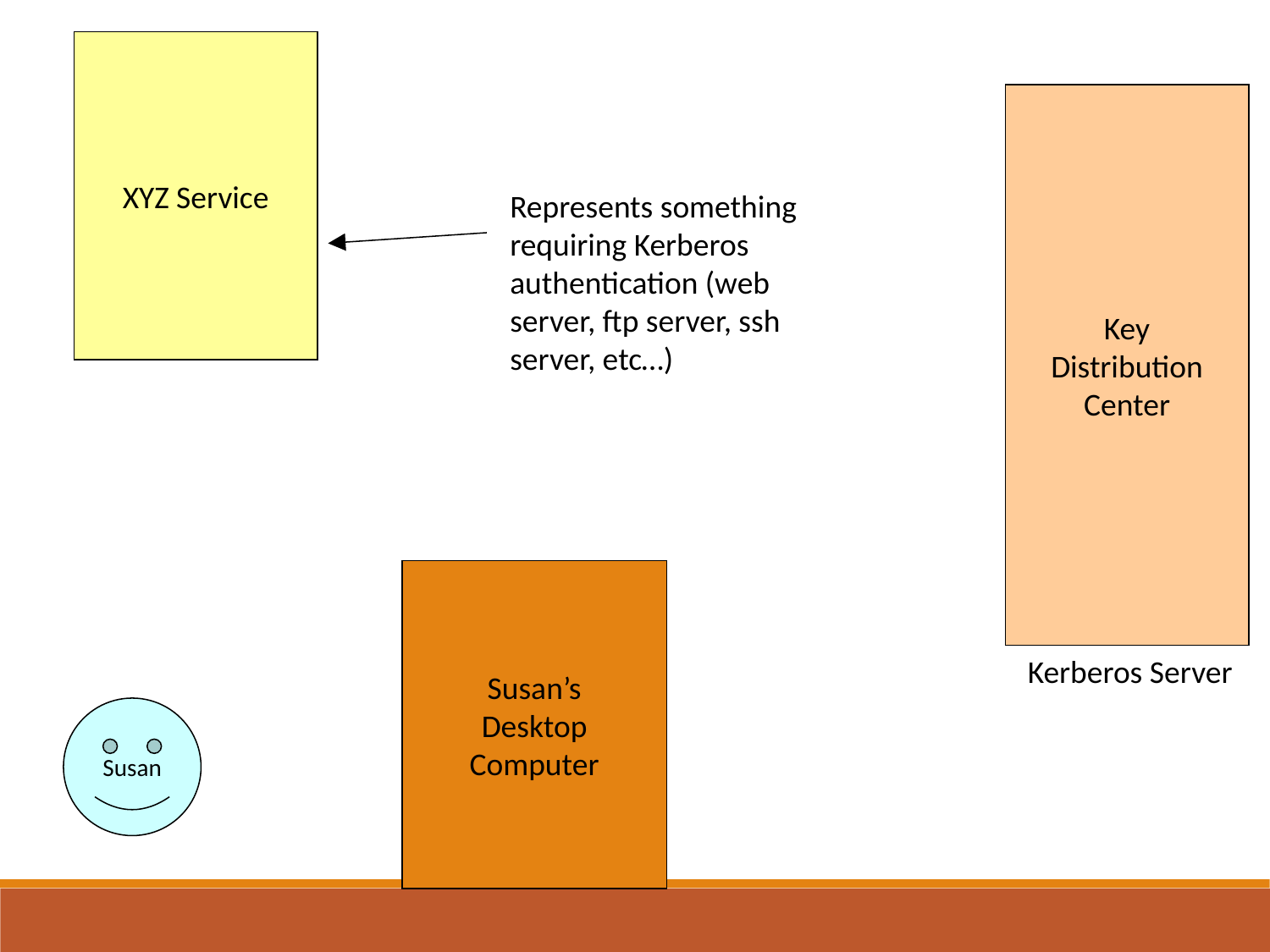

XYZ Service
Key
Distribution
Center
Represents something requiring Kerberos authentication (web server, ftp server, ssh server, etc…)

Susan’s
Desktop
Computer
Kerberos Server
Susan